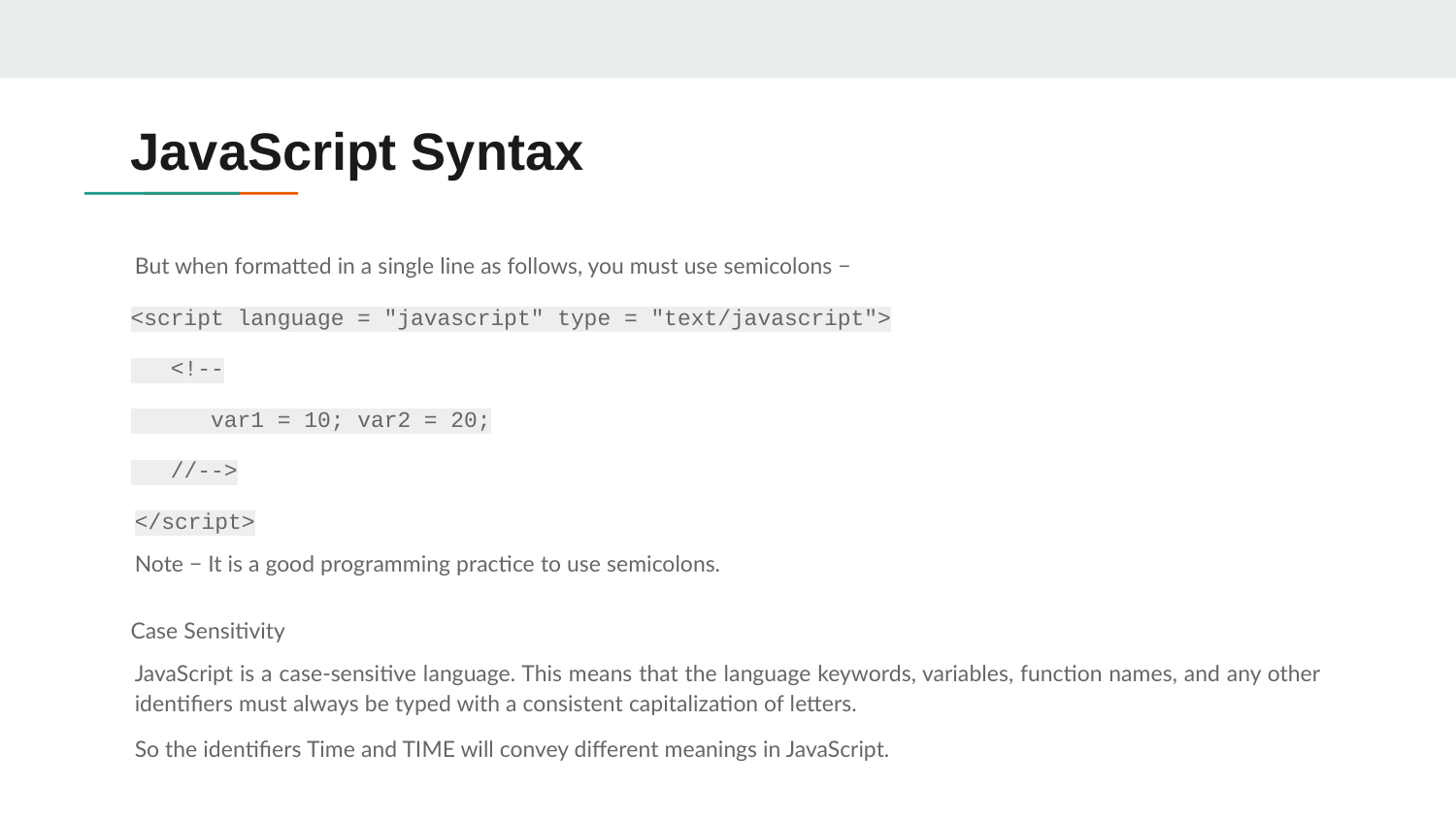

# JavaScript Syntax
But when formatted in a single line as follows, you must use semicolons −
<script language = "javascript" type = "text/javascript">
   <!--
      var1 = 10; var2 = 20;
   //-->
</script>
Note − It is a good programming practice to use semicolons.
Case Sensitivity
JavaScript is a case-sensitive language. This means that the language keywords, variables, function names, and any other identifiers must always be typed with a consistent capitalization of letters.
So the identifiers Time and TIME will convey different meanings in JavaScript.